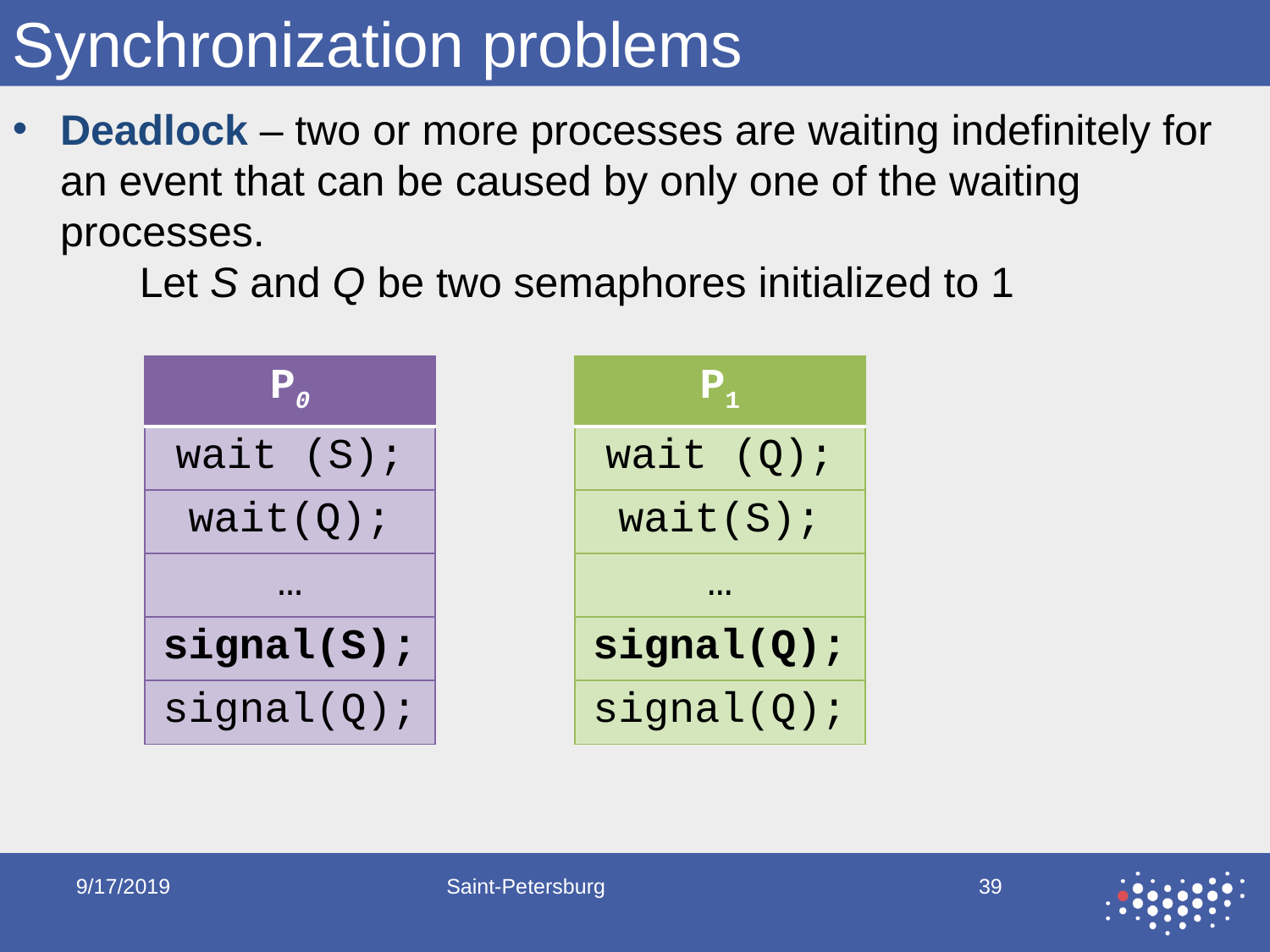

# Synchronization problems

Deadlock – two or more processes are waiting indefinitely for an event that can be caused by only one of the waiting processes.
	Let S and Q be two semaphores initialized to 1

| P0 |
| --- |
| wait (S); |
| wait(Q); |
| … |
| signal(S); |
| signal(Q); |
| P1 |
| --- |
| wait (Q); |
| wait(S); |
| … |
| signal(Q); |
| signal(Q); |
9/17/2019
Saint-Petersburg
39